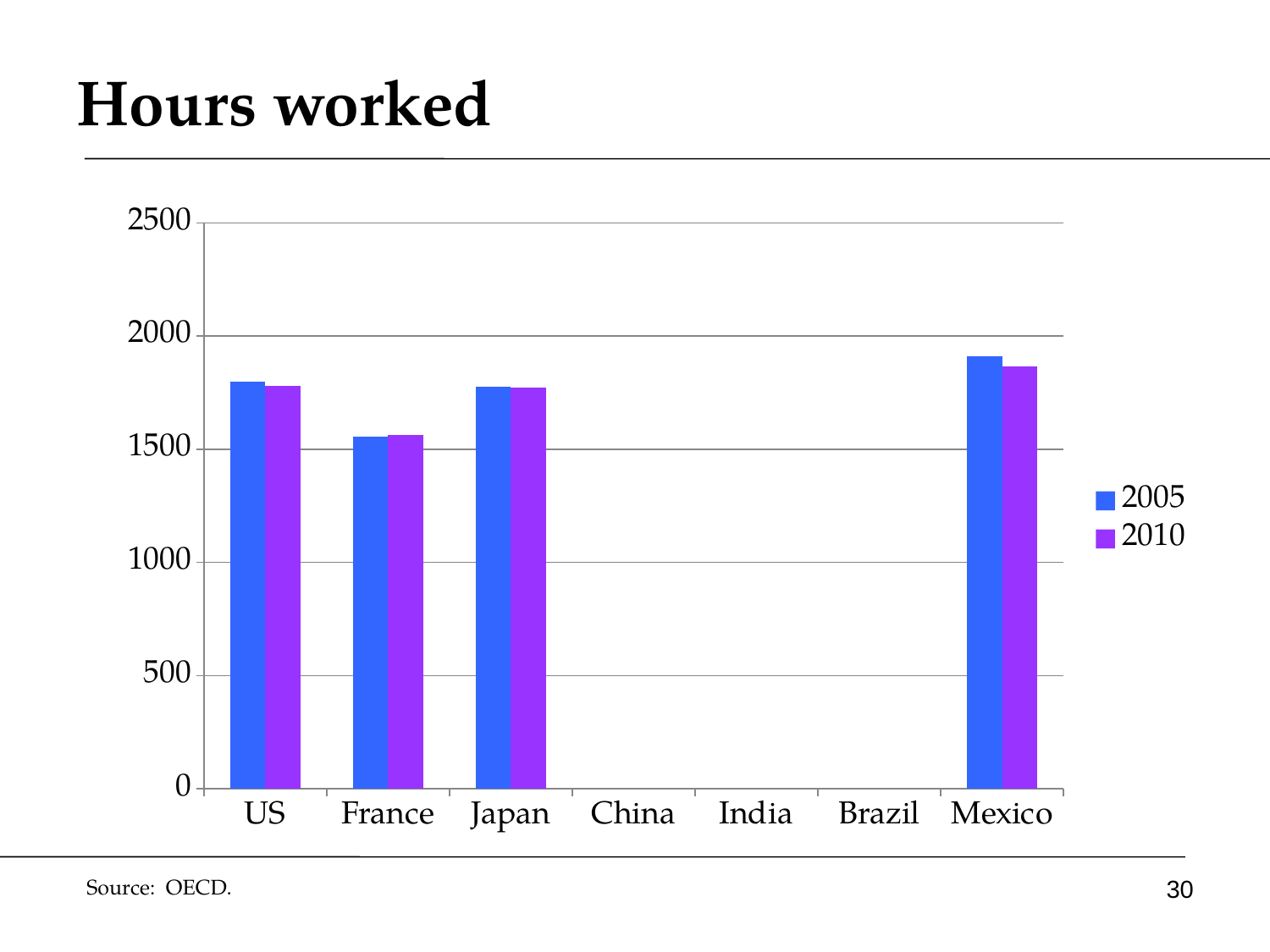

# Hours worked

### Chart

| Category | 2005 | 2010 |
|---|---|---|
| US | 1800.0 | 1778.0 |
| France | 1557.0 | 1562.0 |
| Japan | 1775.0 | 1773.0 |
| China | None | None |
| India | None | None |
| Brazil | None | None |
| Mexico | 1909.0 | 1866.0 |
30
Source:  OECD.